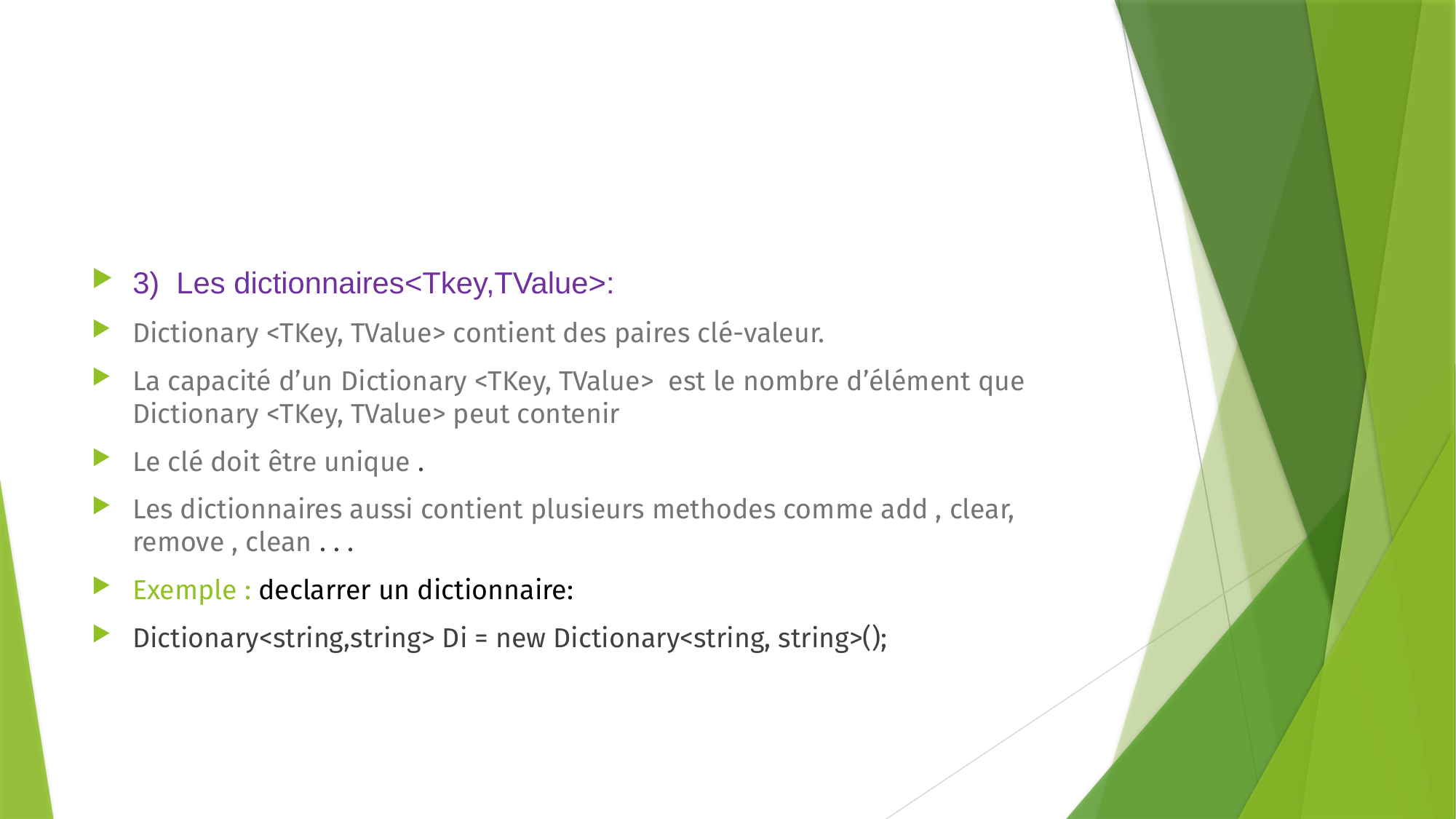

#
3)  Les dictionnaires<Tkey,TValue>:
Dictionary <TKey, TValue> contient des paires clé-valeur.
La capacité d’un Dictionary <TKey, TValue>  est le nombre d’élément que Dictionary <TKey, TValue> peut contenir
Le clé doit être unique .
Les dictionnaires aussi contient plusieurs methodes comme add , clear, remove , clean . . .
Exemple : declarrer un dictionnaire:
Dictionary<string,string> Di = new Dictionary<string, string>();